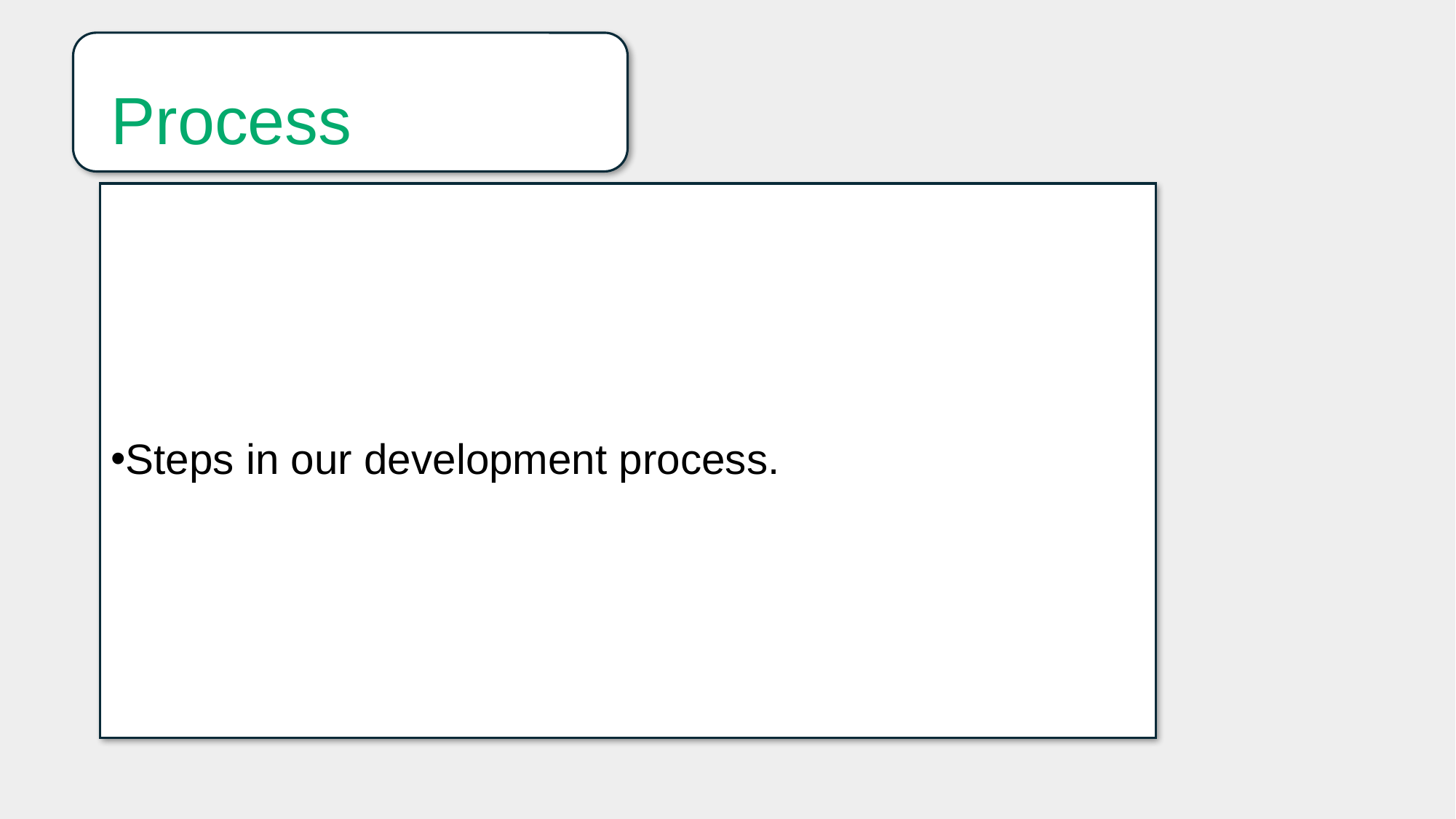

# Process
Steps in our development process.